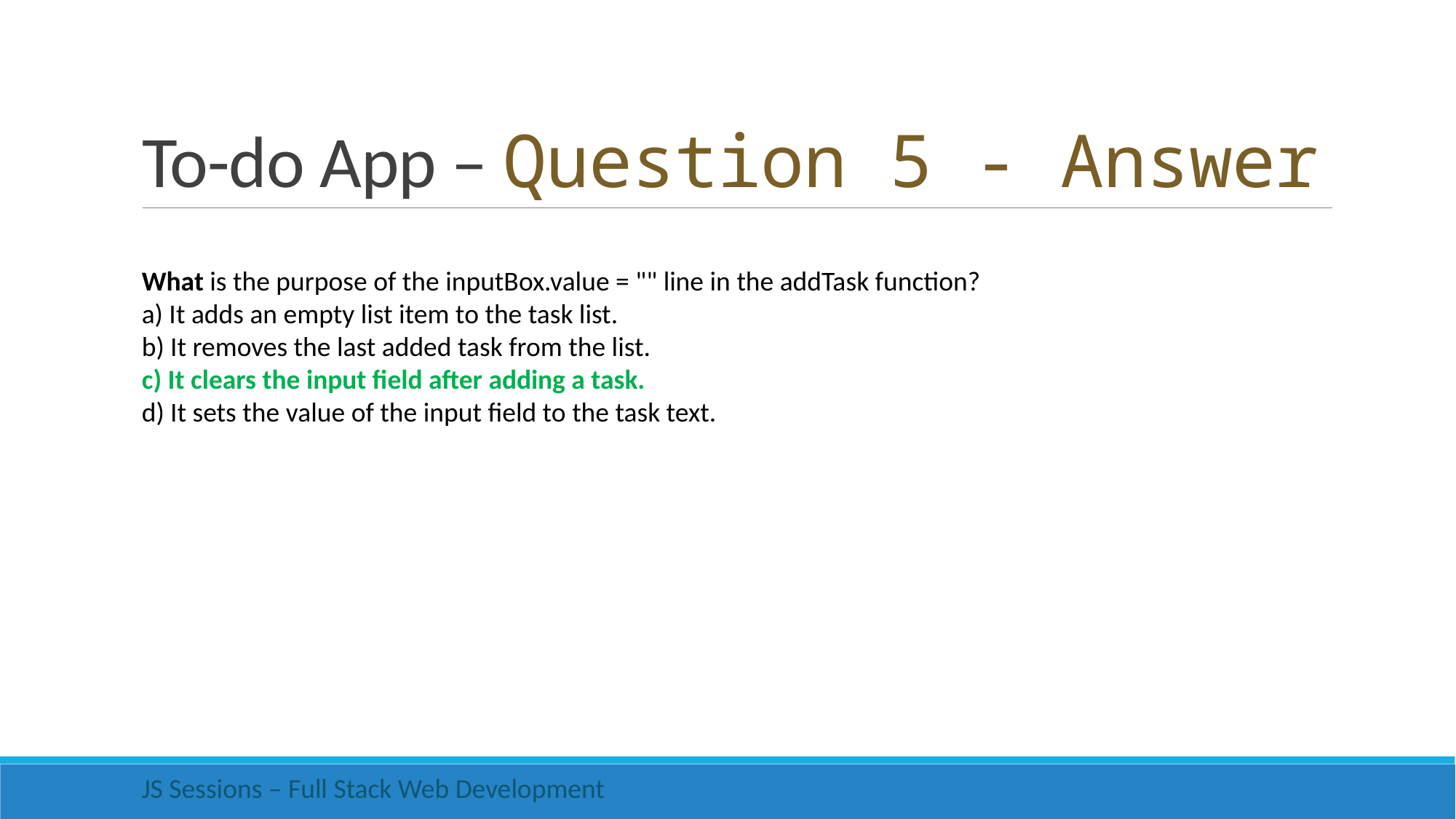

# To-do App – Question 5 - Answer
What is the purpose of the inputBox.value = "" line in the addTask function?
a) It adds an empty list item to the task list.
b) It removes the last added task from the list.
c) It clears the input field after adding a task.
d) It sets the value of the input field to the task text.
JS Sessions – Full Stack Web Development